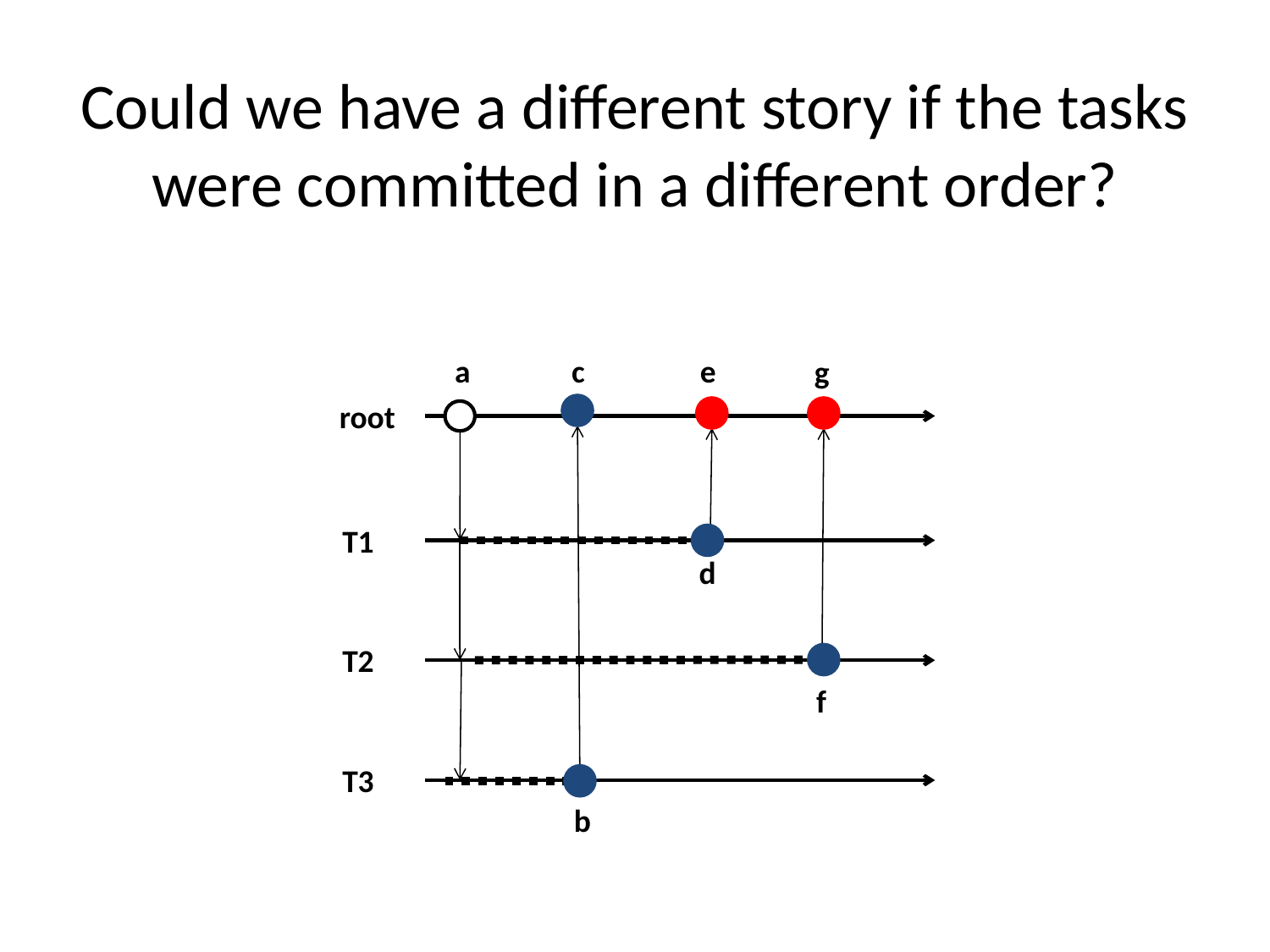

# Could we have a different story if the tasks were committed in a different order?
a
c
e
g
root

T1

d
T2

f
T3

b